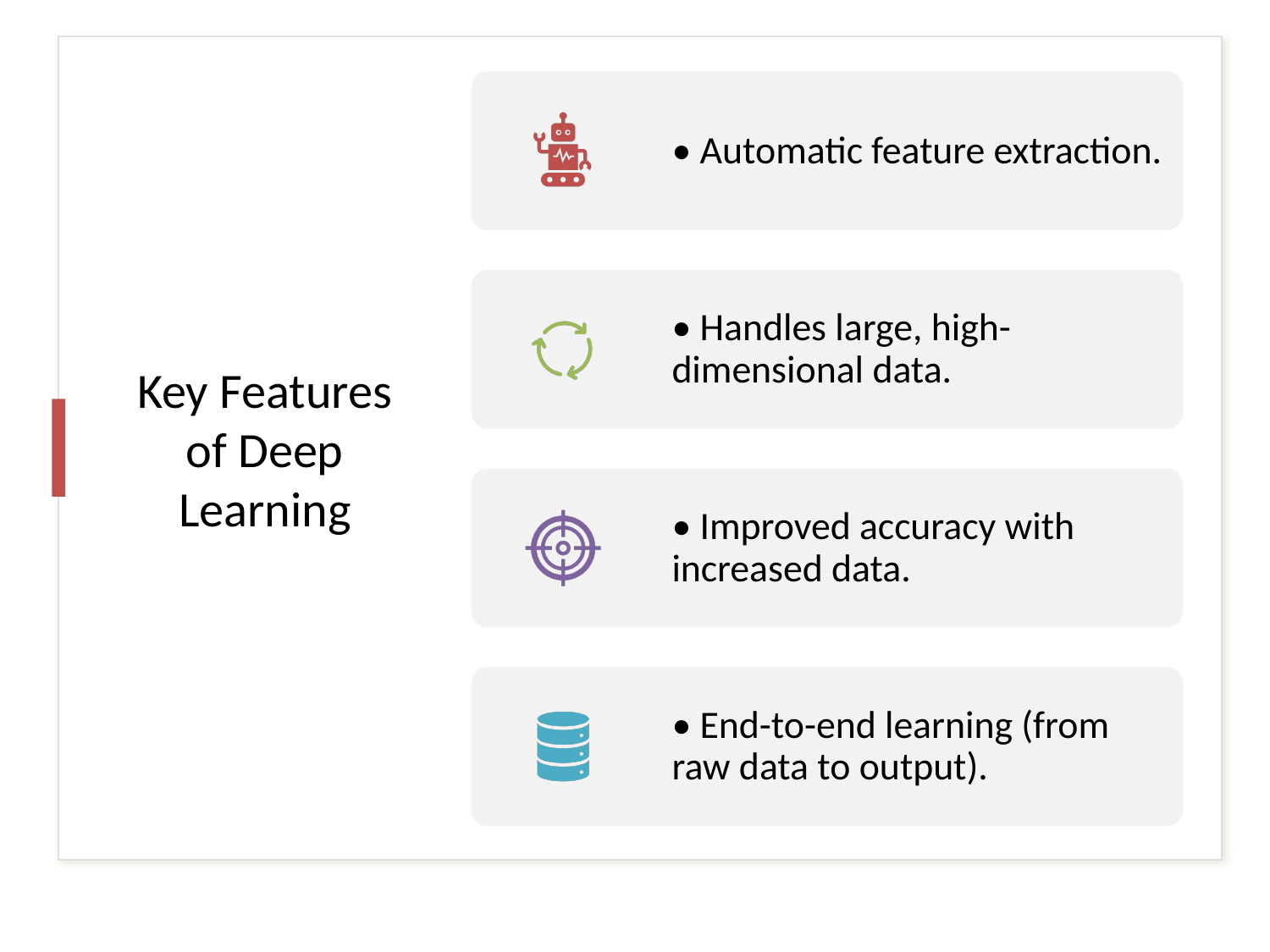

# Key Features of Deep Learning
• Automatic feature extraction.
• Handles large, high-dimensional data.
• Improved accuracy with increased data.
• End-to-end learning (from raw data to output).